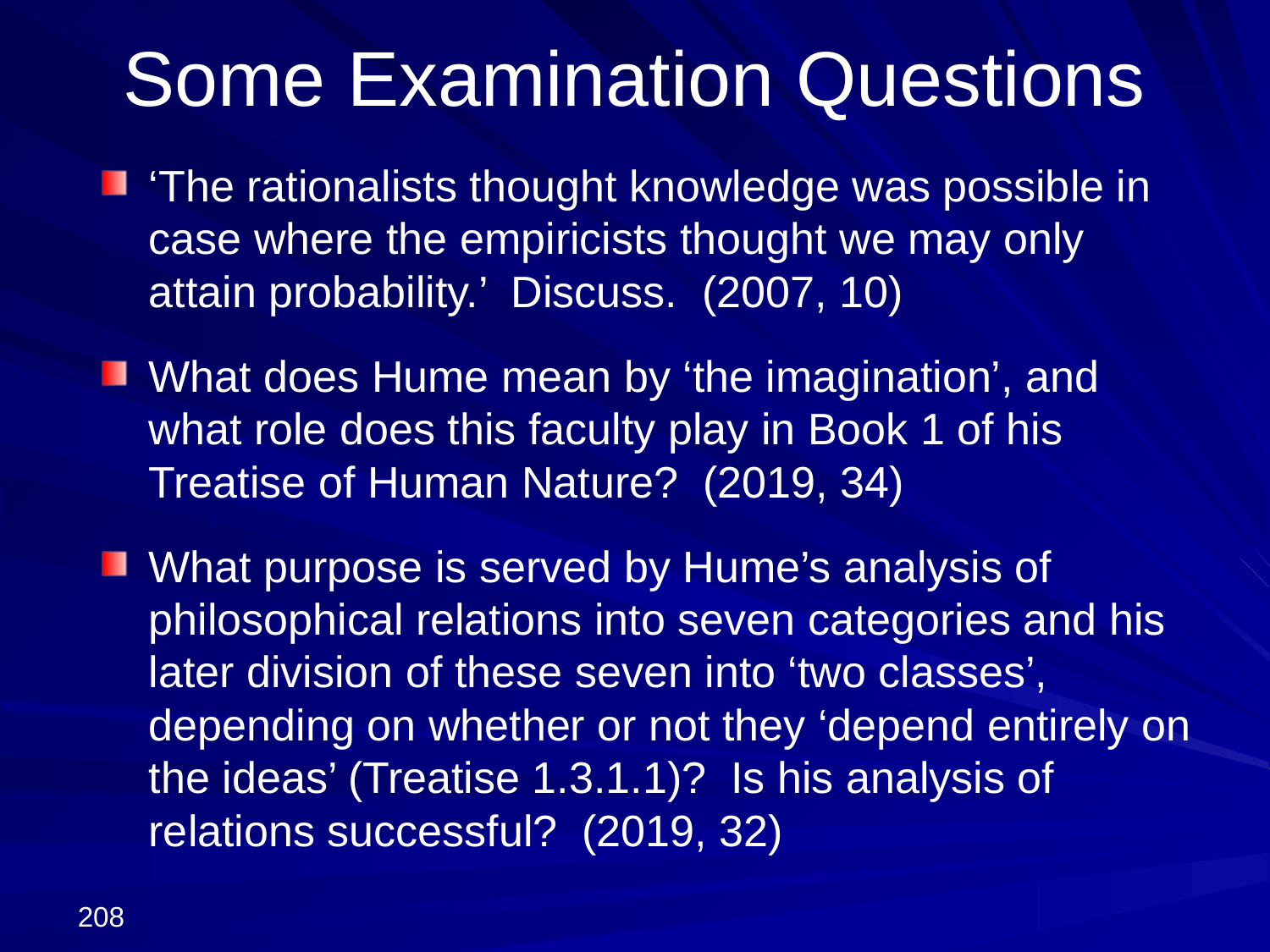

# Some Examination Questions
‘The rationalists thought knowledge was possible in case where the empiricists thought we may only attain probability.’  Discuss.  (2007, 10)
What does Hume mean by ‘the imagination’, and what role does this faculty play in Book 1 of his Treatise of Human Nature?  (2019, 34)
What purpose is served by Hume’s analysis of philosophical relations into seven categories and his later division of these seven into ‘two classes’, depending on whether or not they ‘depend entirely on the ideas’ (Treatise 1.3.1.1)?  Is his analysis of relations successful?  (2019, 32)

208